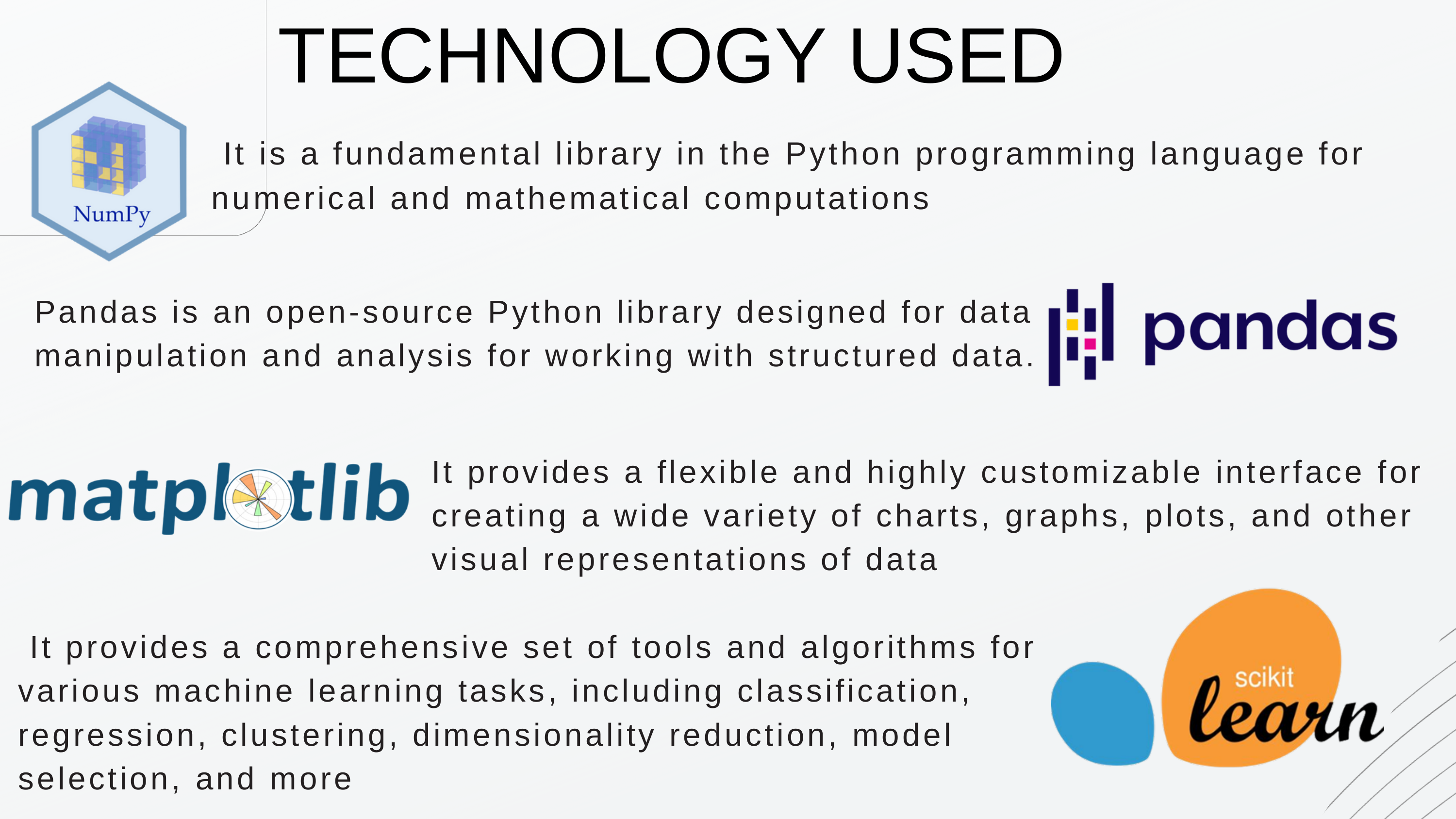

TECHNOLOGY USED

 It is a fundamental library in the Python programming language for numerical and mathematical computations

Pandas is an open-source Python library designed for data manipulation and analysis for working with structured data.

It provides a flexible and highly customizable interface for creating a wide variety of charts, graphs, plots, and other visual representations of data

 It provides a comprehensive set of tools and algorithms for various machine learning tasks, including classification, regression, clustering, dimensionality reduction, model selection, and more